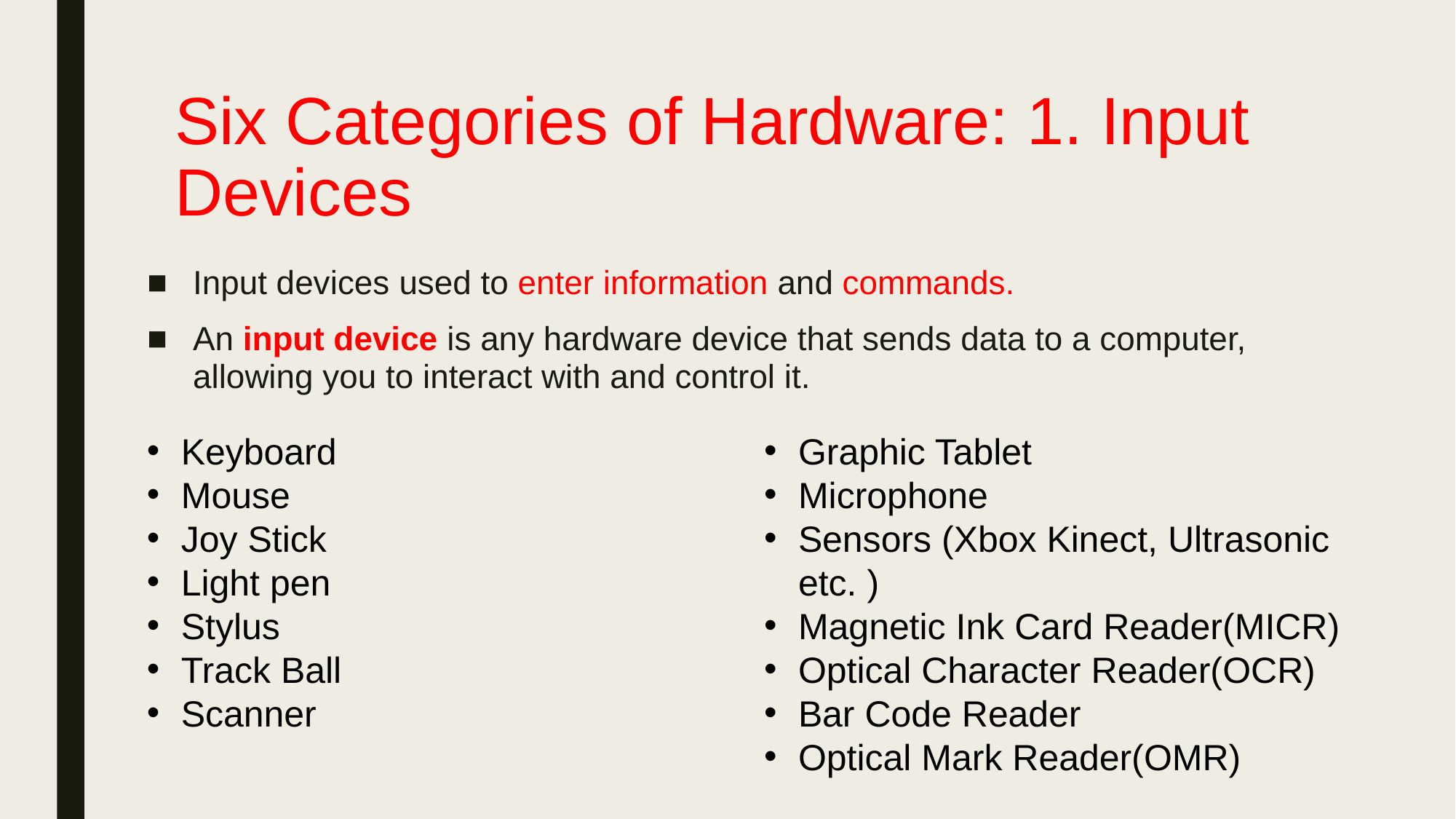

# Six Categories of Hardware: 1. Input Devices
Input devices used to enter information and commands.
An input device is any hardware device that sends data to a computer, allowing you to interact with and control it.
Keyboard
Mouse
Joy Stick
Light pen
Stylus
Track Ball
Scanner

Graphic Tablet
Microphone
Sensors (Xbox Kinect, Ultrasonic etc. )
Magnetic Ink Card Reader(MICR)
Optical Character Reader(OCR)
Bar Code Reader
Optical Mark Reader(OMR)